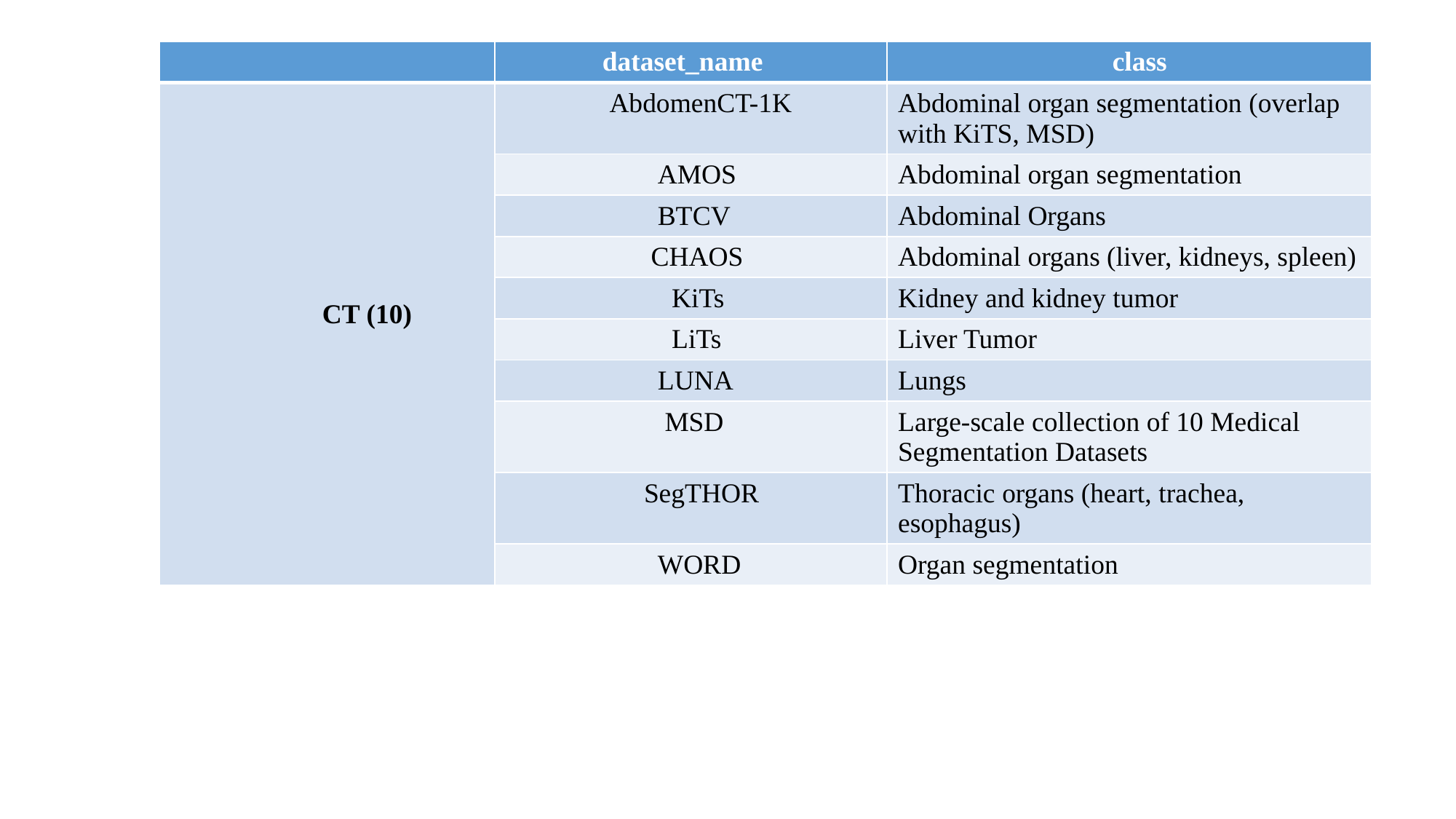

|  | dataset\_name | class |
| --- | --- | --- |
| CT (10) | AbdomenCT-1K | Abdominal organ segmentation (overlap with KiTS, MSD) |
|  | AMOS | Abdominal organ segmentation |
|  | BTCV | Abdominal Organs |
|  | CHAOS | Abdominal organs (liver, kidneys, spleen) |
|  | KiTs | Kidney and kidney tumor |
|  | LiTs | Liver Tumor |
|  | LUNA | Lungs |
|  | MSD | Large-scale collection of 10 Medical Segmentation Datasets |
|  | SegTHOR | Thoracic organs (heart, trachea, esophagus) |
|  | WORD | Organ segmentation |